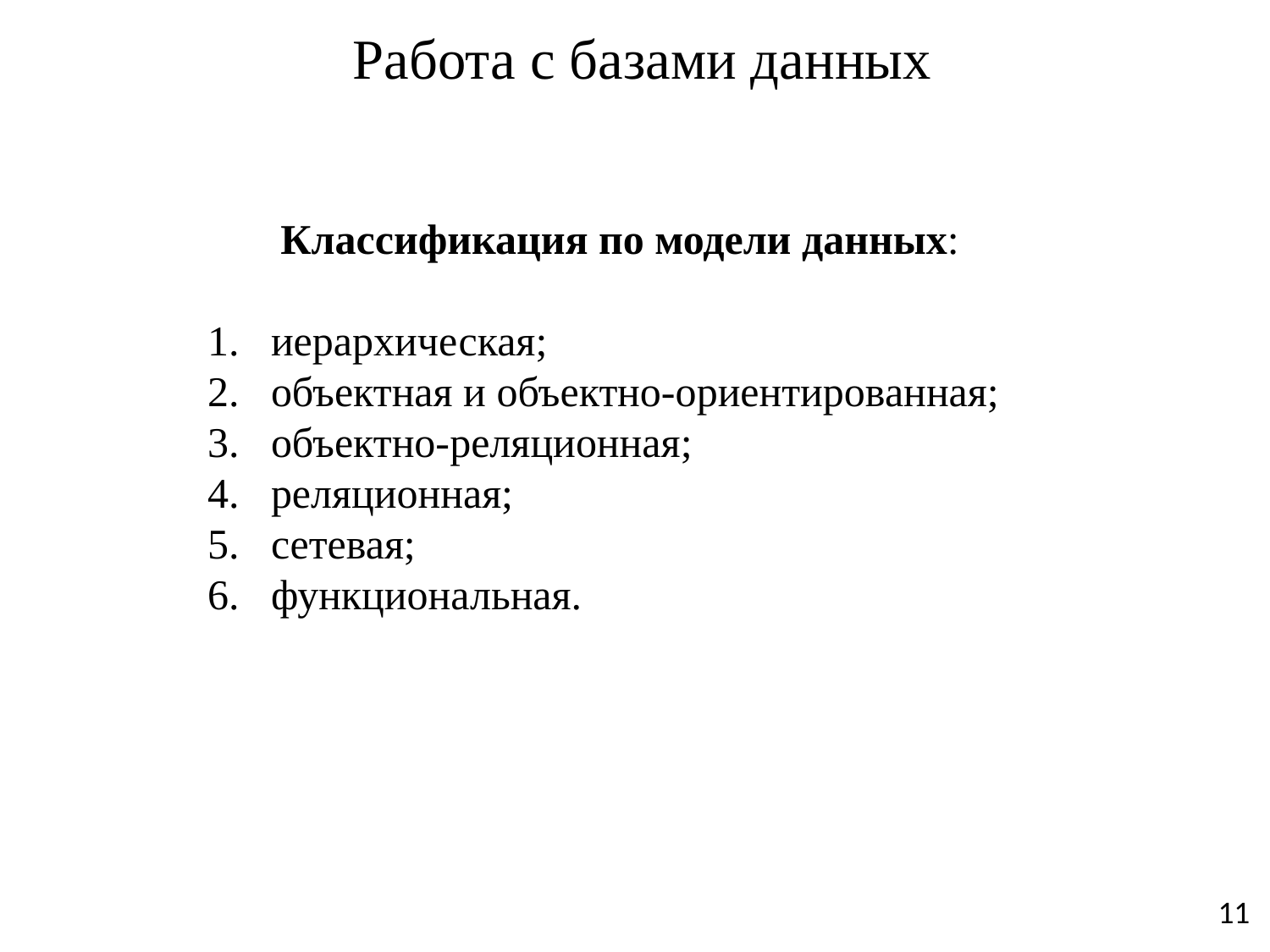

# Работа с базами данных
Классификация по модели данных:

иерархическая;
объектная и объектно-ориентированная;
объектно-реляционная;
реляционная;
сетевая;
функциональная.
11